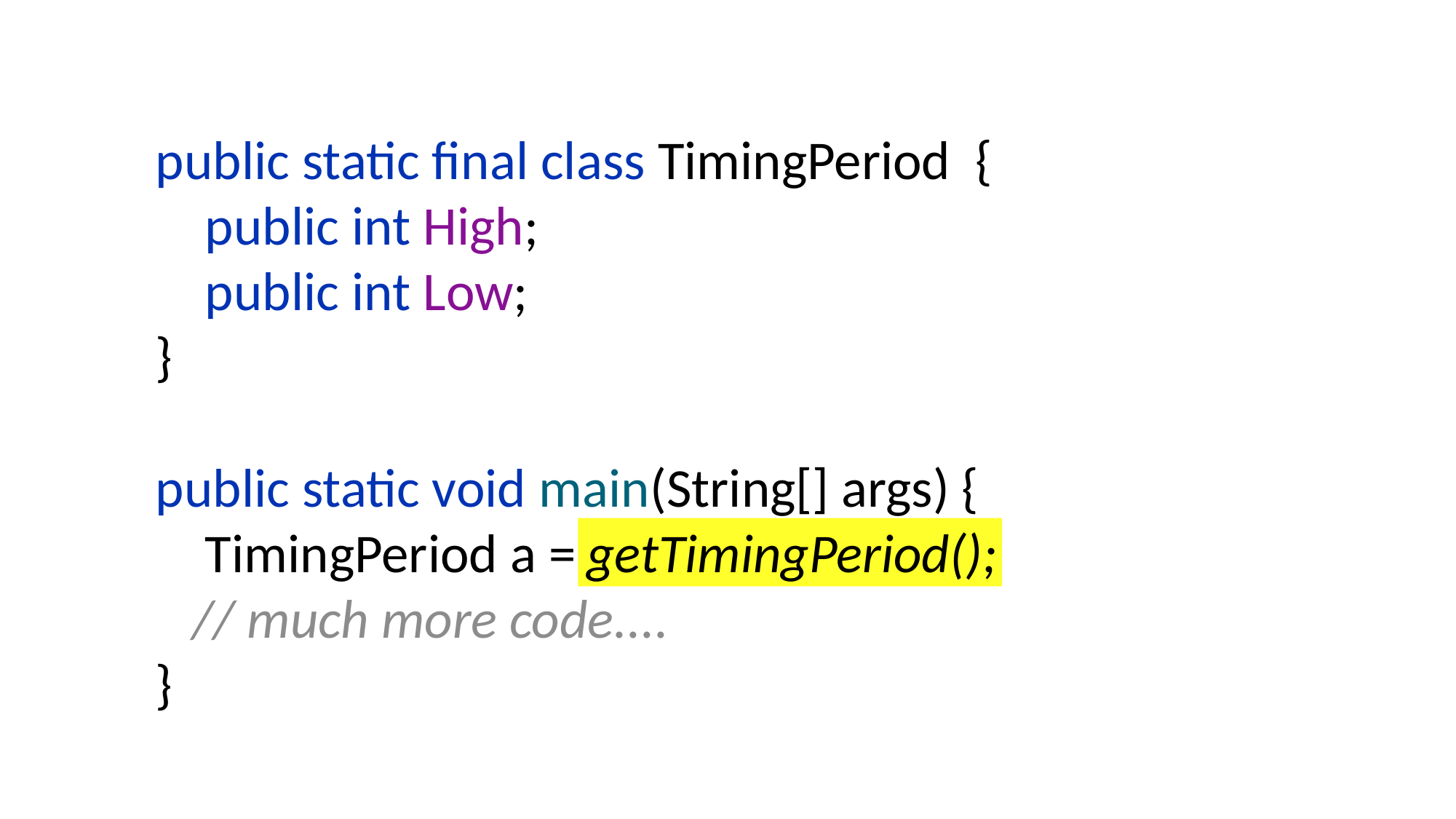

public static final class TimingPeriod  {
    public int High;
    public int Low;
}
public static void main(String[] args) {
    TimingPeriod a =
   // much more code....
}
getTimingPeriod();